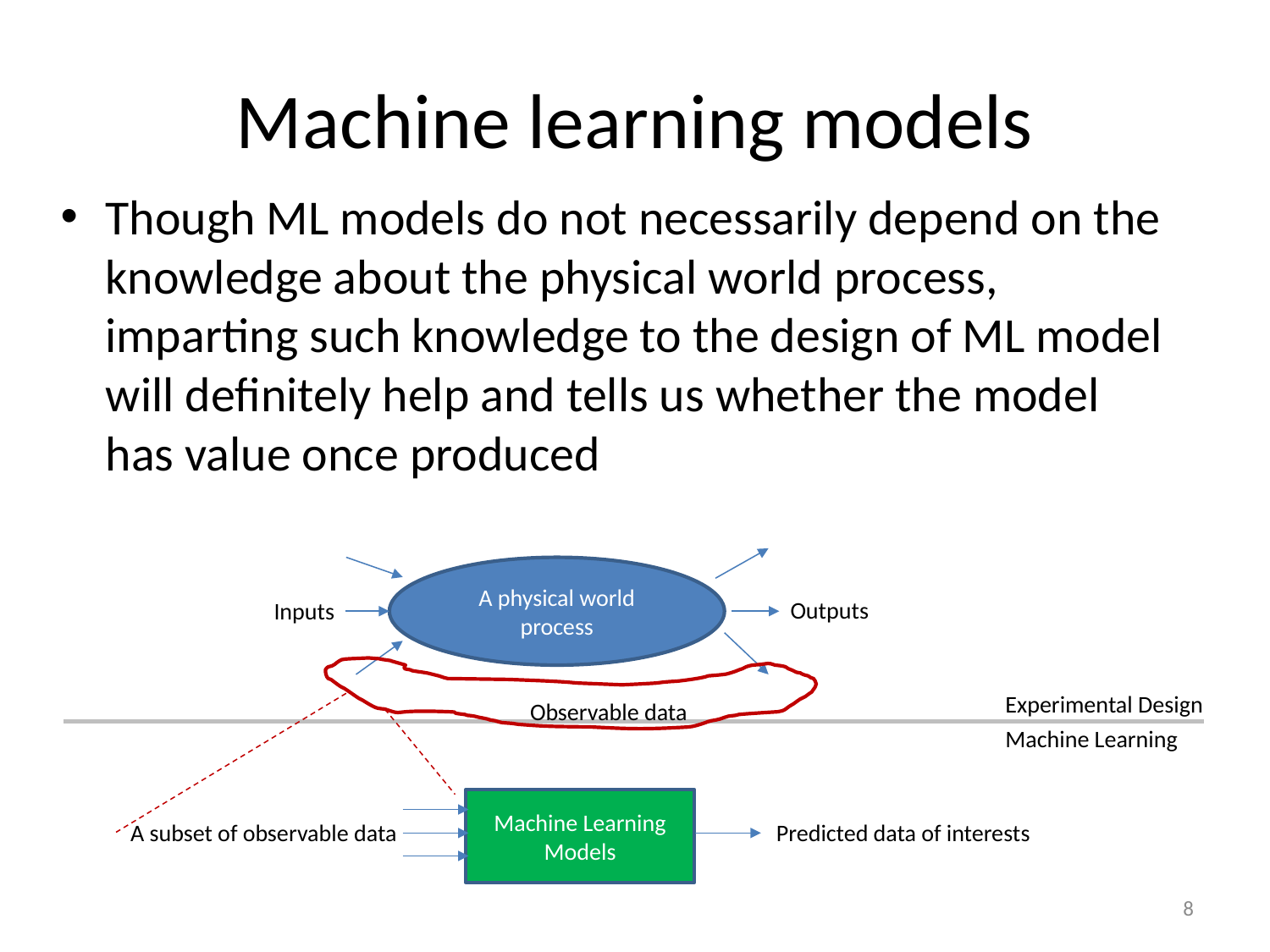

# Machine learning models
Though ML models do not necessarily depend on the knowledge about the physical world process, imparting such knowledge to the design of ML model will definitely help and tells us whether the model has value once produced
A physical world process
Outputs
Inputs

Observable data
Machine Learning Models
A subset of observable data
Predicted data of interests
Experimental Design
Machine Learning
8